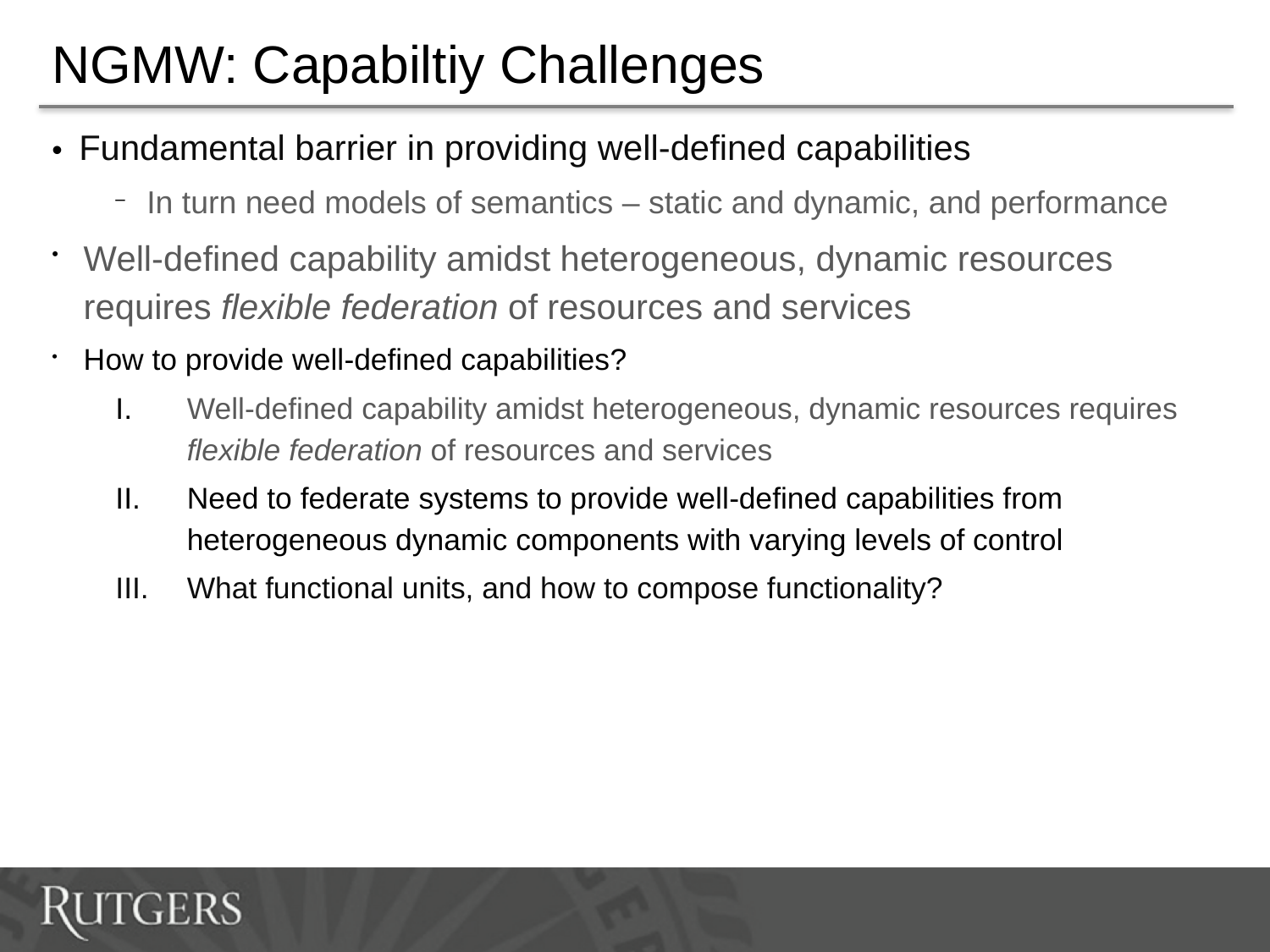

# NGMW: Capabiltiy Challenges
•  Fundamental barrier in providing well-defined capabilities
In turn need models of semantics – static and dynamic, and performance
Well-defined capability amidst heterogeneous, dynamic resources requires flexible federation of resources and services
How to provide well-defined capabilities?
Well-defined capability amidst heterogeneous, dynamic resources requires flexible federation of resources and services
Need to federate systems to provide well-defined capabilities from heterogeneous dynamic components with varying levels of control
What functional units, and how to compose functionality?